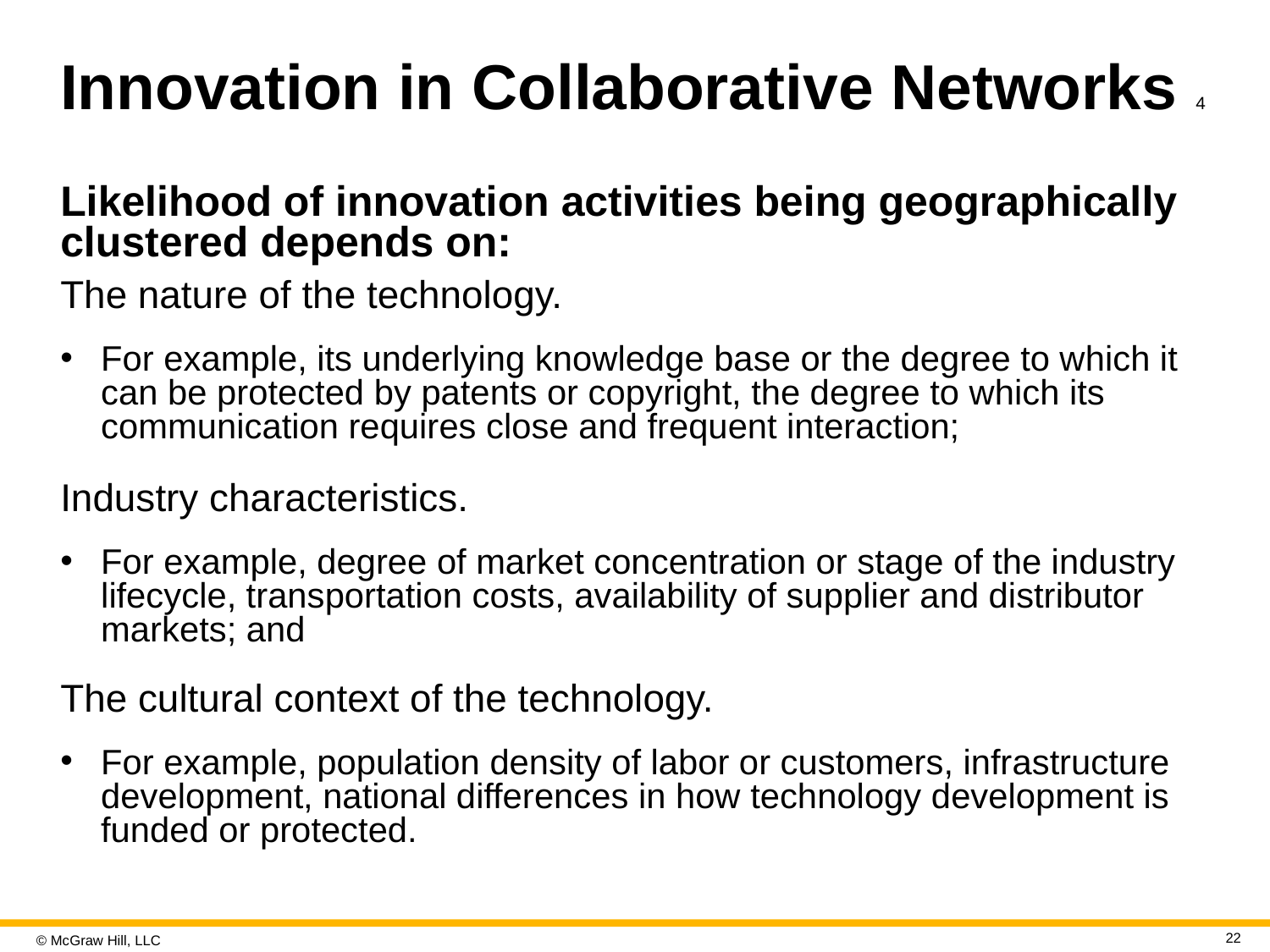

# Innovation in Collaborative Networks 4
Likelihood of innovation activities being geographically clustered depends on:
The nature of the technology.
For example, its underlying knowledge base or the degree to which it can be protected by patents or copyright, the degree to which its communication requires close and frequent interaction;
Industry characteristics.
For example, degree of market concentration or stage of the industry lifecycle, transportation costs, availability of supplier and distributor markets; and
The cultural context of the technology.
For example, population density of labor or customers, infrastructure development, national differences in how technology development is funded or protected.
22